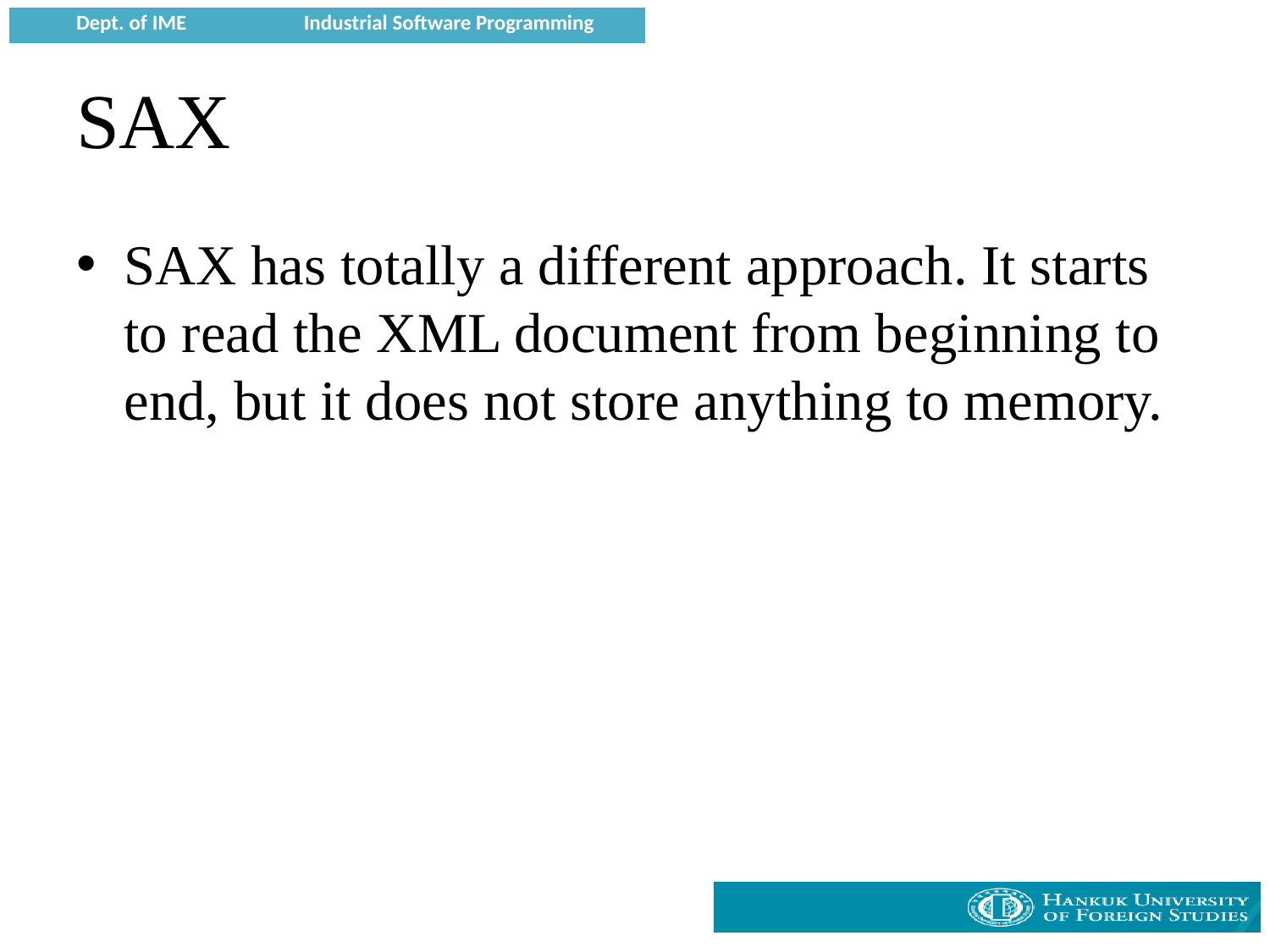

# SAX
SAX has totally a different approach. It starts to read the XML document from beginning to end, but it does not store anything to memory.